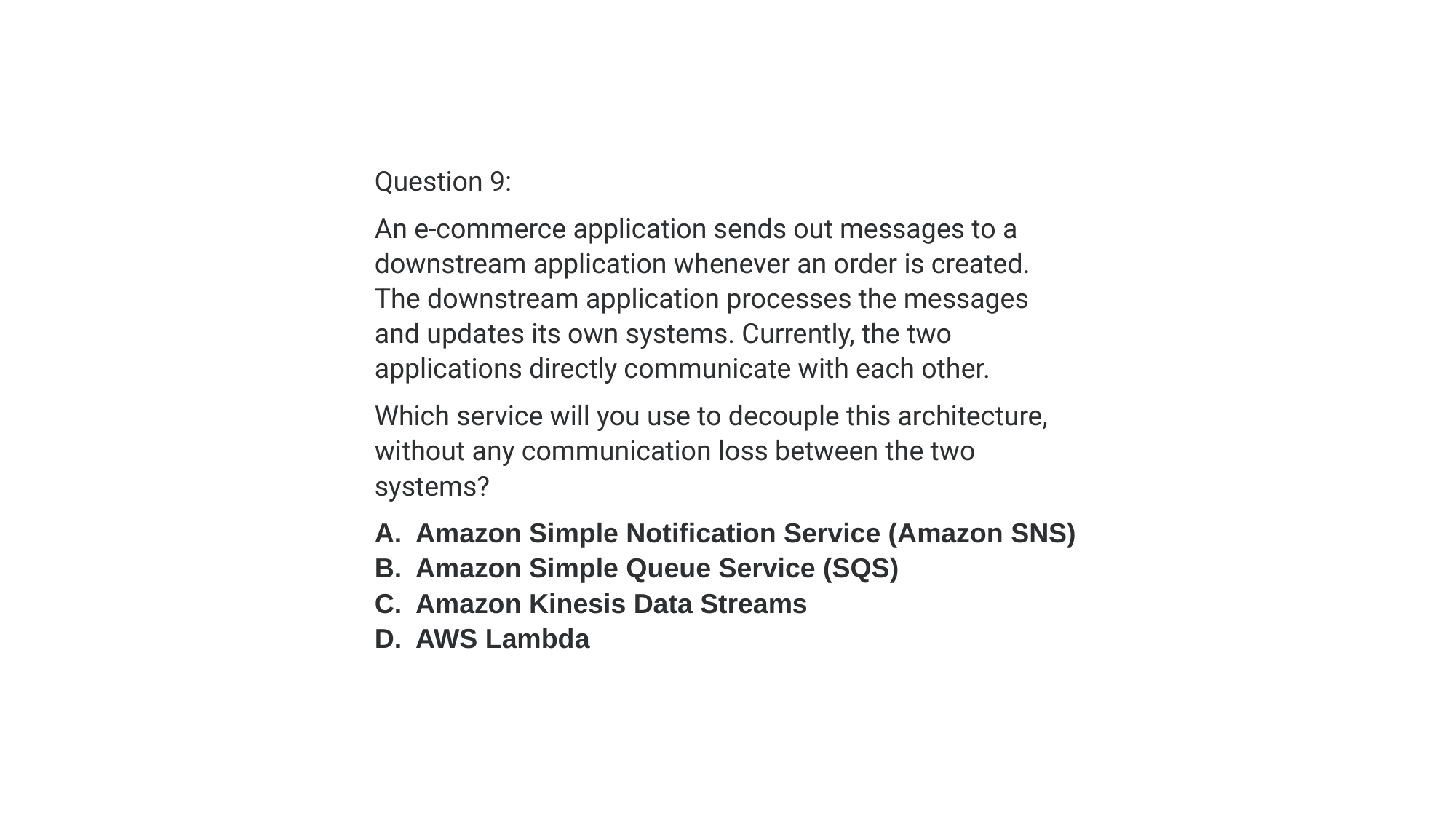

Question 9:
An e-commerce application sends out messages to a downstream application whenever an order is created. The downstream application processes the messages and updates its own systems. Currently, the two applications directly communicate with each other.
Which service will you use to decouple this architecture, without any communication loss between the two systems?
Amazon Simple Notification Service (Amazon SNS)
Amazon Simple Queue Service (SQS)
Amazon Kinesis Data Streams
AWS Lambda